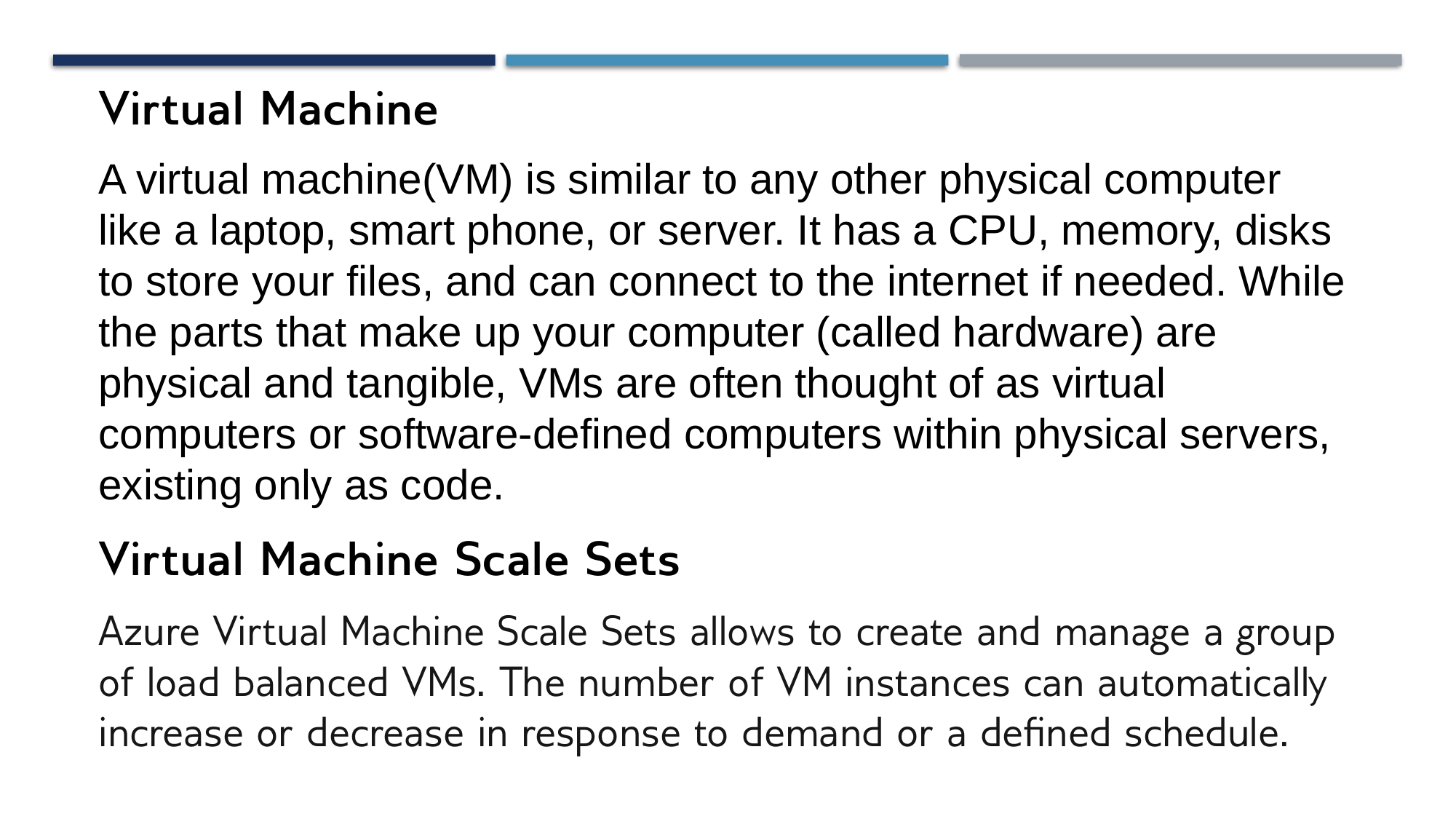

Virtual Machine
A virtual machine(VM) is similar to any other physical computer like a laptop, smart phone, or server. It has a CPU, memory, disks to store your files, and can connect to the internet if needed. While the parts that make up your computer (called hardware) are physical and tangible, VMs are often thought of as virtual computers or software-defined computers within physical servers, existing only as code.
Virtual Machine Scale Sets
Azure Virtual Machine Scale Sets allows to create and manage a group of load balanced VMs. The number of VM instances can automatically increase or decrease in response to demand or a defined schedule.

AIM: